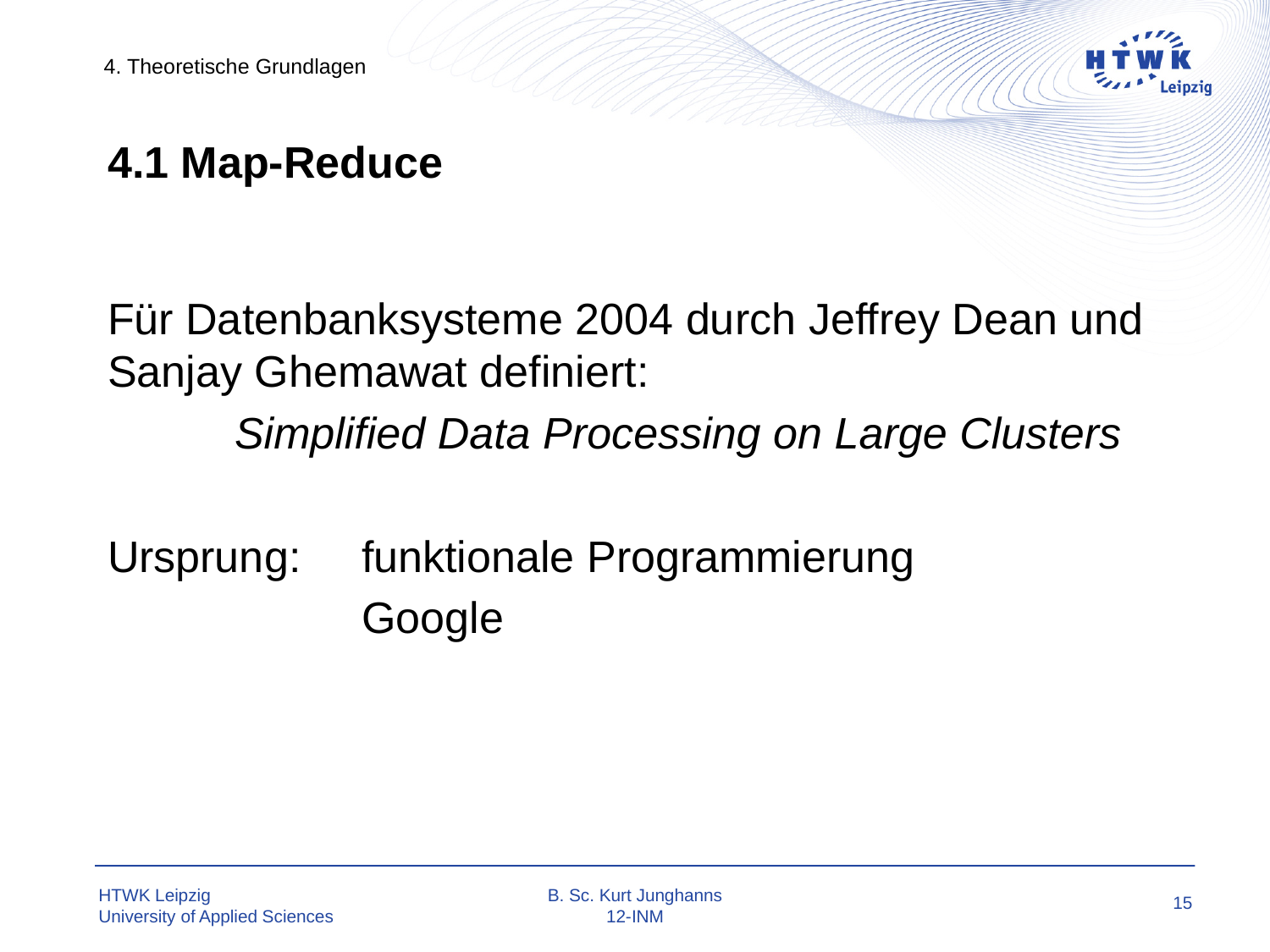

4. Theoretische Grundlagen
# 4.1 Map-Reduce

Für Datenbanksysteme 2004 durch Jeffrey Dean und Sanjay Ghemawat definiert:
	Simplified Data Processing on Large Clusters

Ursprung:	funktionale Programmierung
		Google